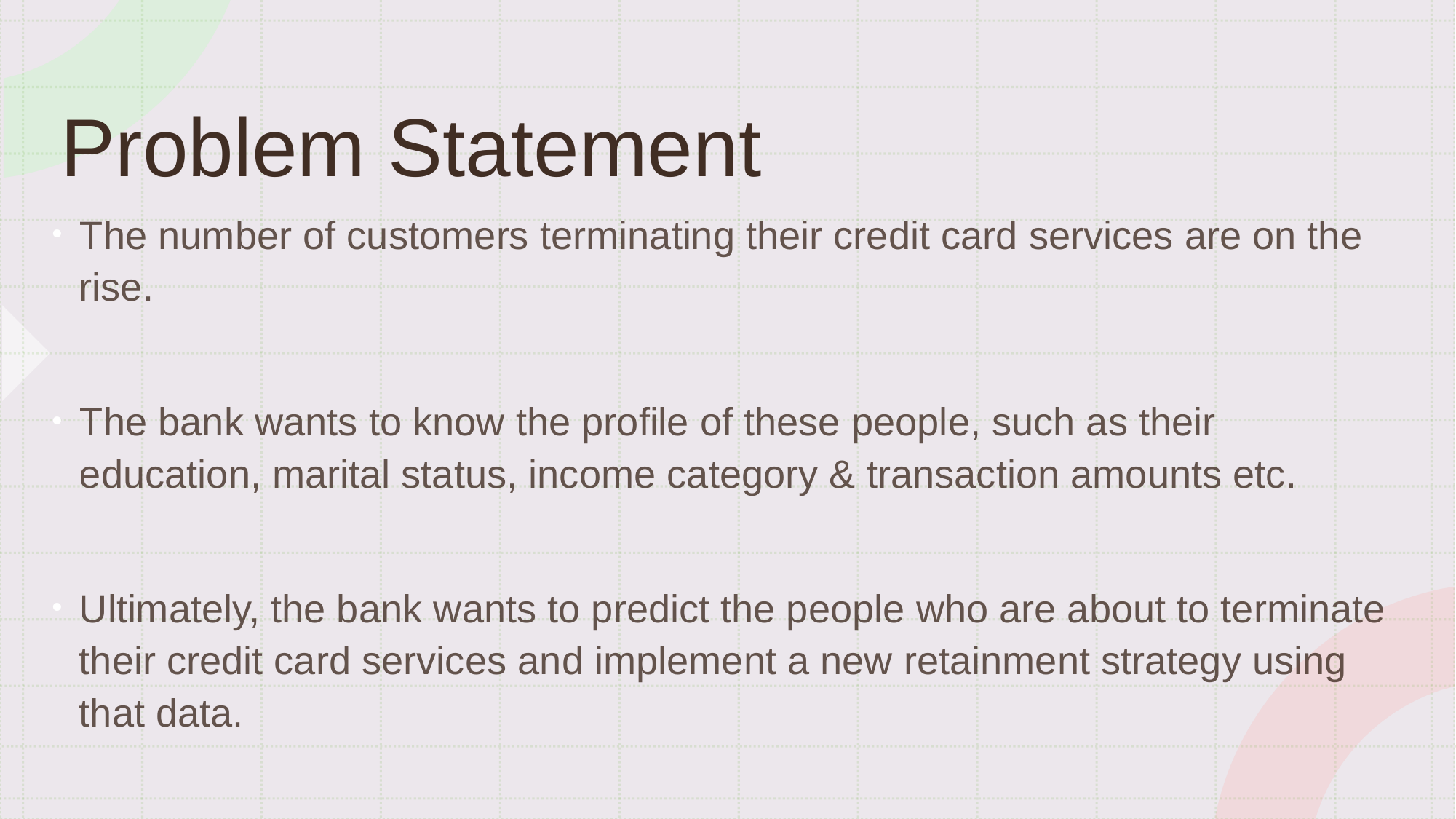

# Problem Statement
The number of customers terminating their credit card services are on the rise.

The bank wants to know the profile of these people, such as their education, marital status, income category & transaction amounts etc.

Ultimately, the bank wants to predict the people who are about to terminate their credit card services and implement a new retainment strategy using that data.